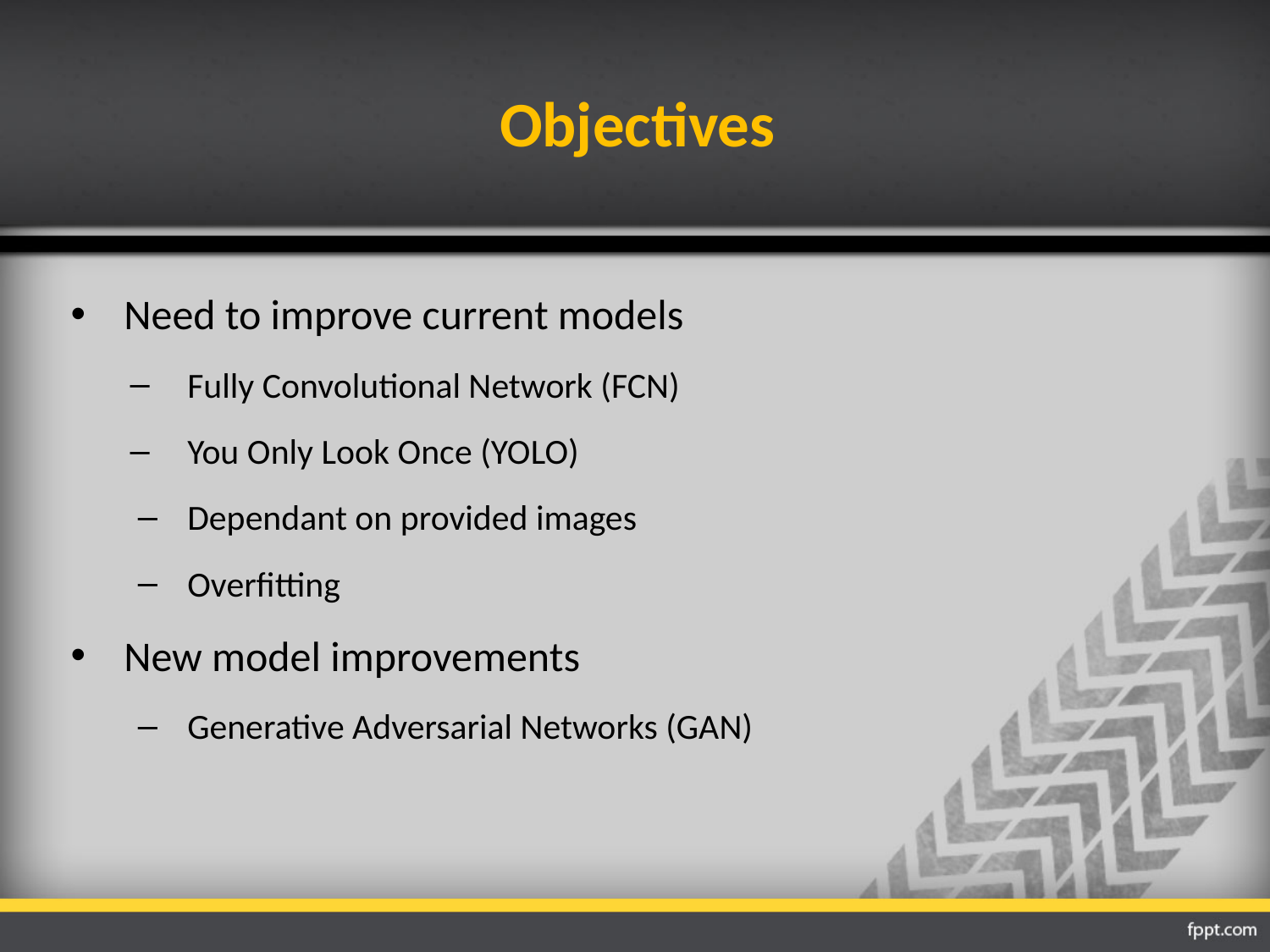

# Objectives
Need to improve current models
Fully Convolutional Network (FCN)
You Only Look Once (YOLO)
Dependant on provided images
Overfitting
New model improvements
Generative Adversarial Networks (GAN)